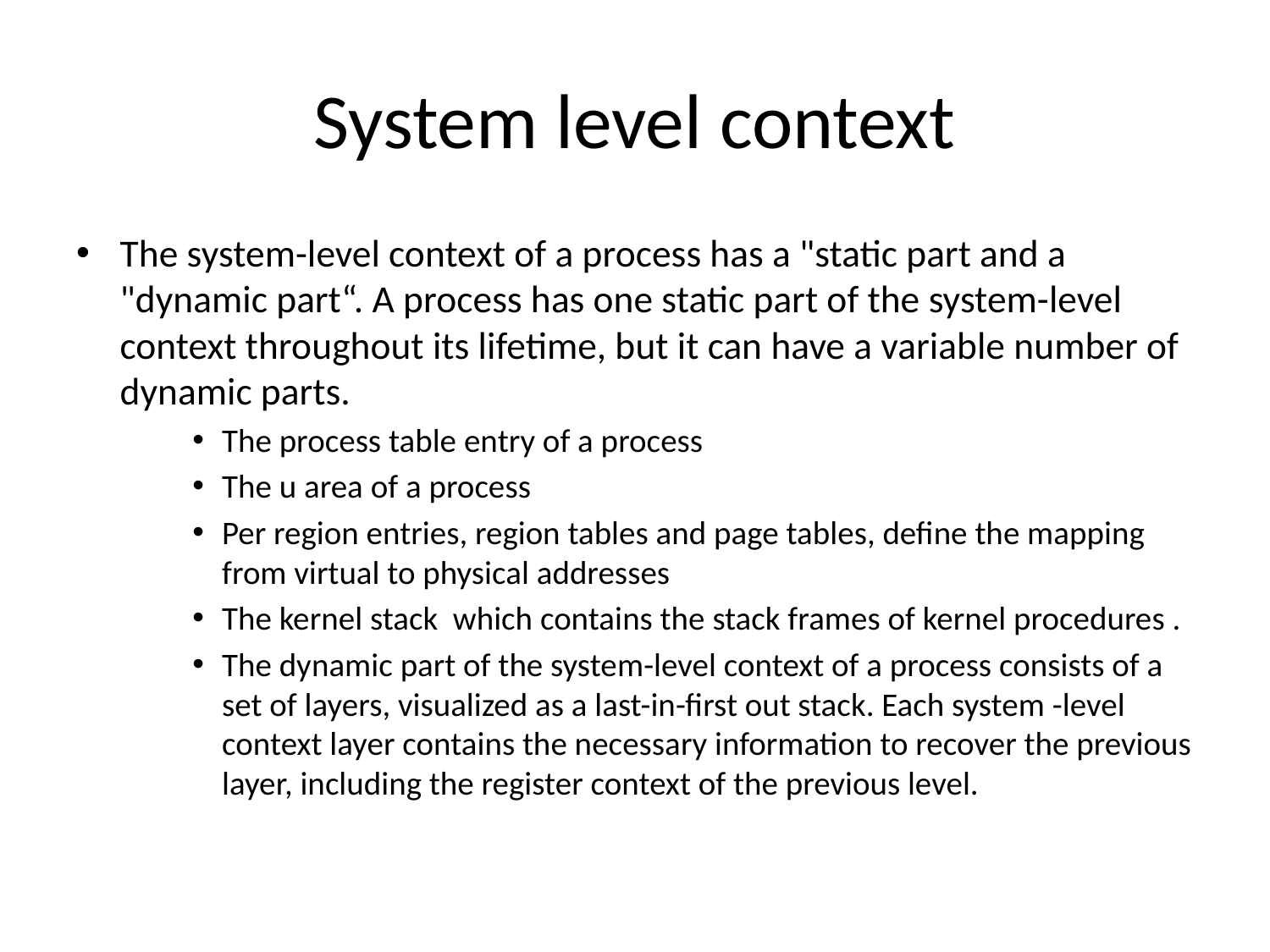

# System level context
The system-level context of a process has a "static part and a "dynamic part“. A process has one static part of the system-level context throughout its lifetime, but it can have a variable number of dynamic parts.
The process table entry of a process
The u area of a process
Per region entries, region tables and page tables, define the mapping from virtual to physical addresses
The kernel stack  which contains the stack frames of kernel procedures .
The dynamic part of the system-level context of a process consists of a set of layers, visualized as a last-in-first out stack. Each system -level context layer contains the necessary information to recover the previous layer, including the register context of the previous level.